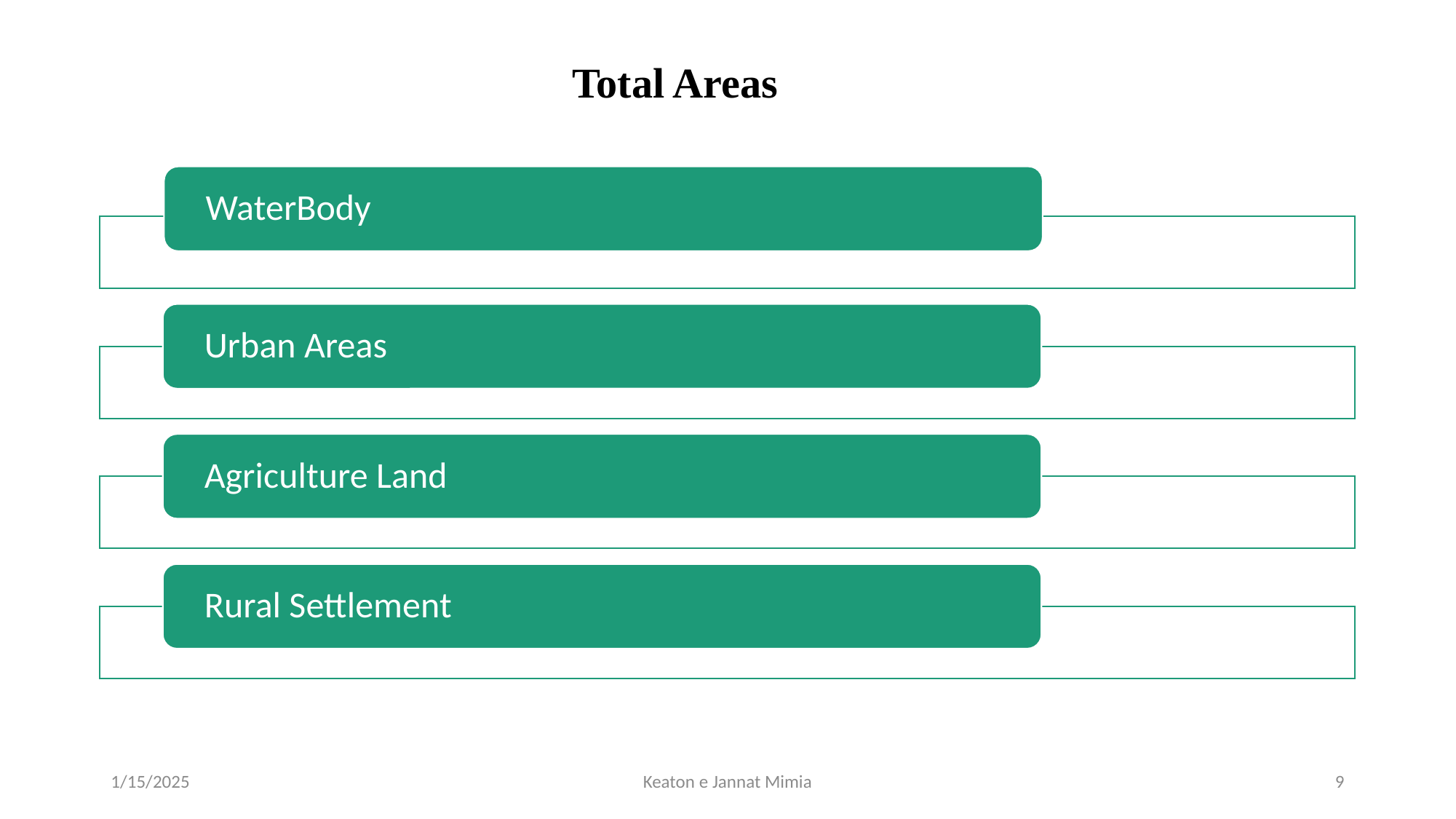

Total Areas
WaterBody
Urban Areas
Agriculture Land
Rural Settlement
1/15/2025
Keaton e Jannat Mimia
9